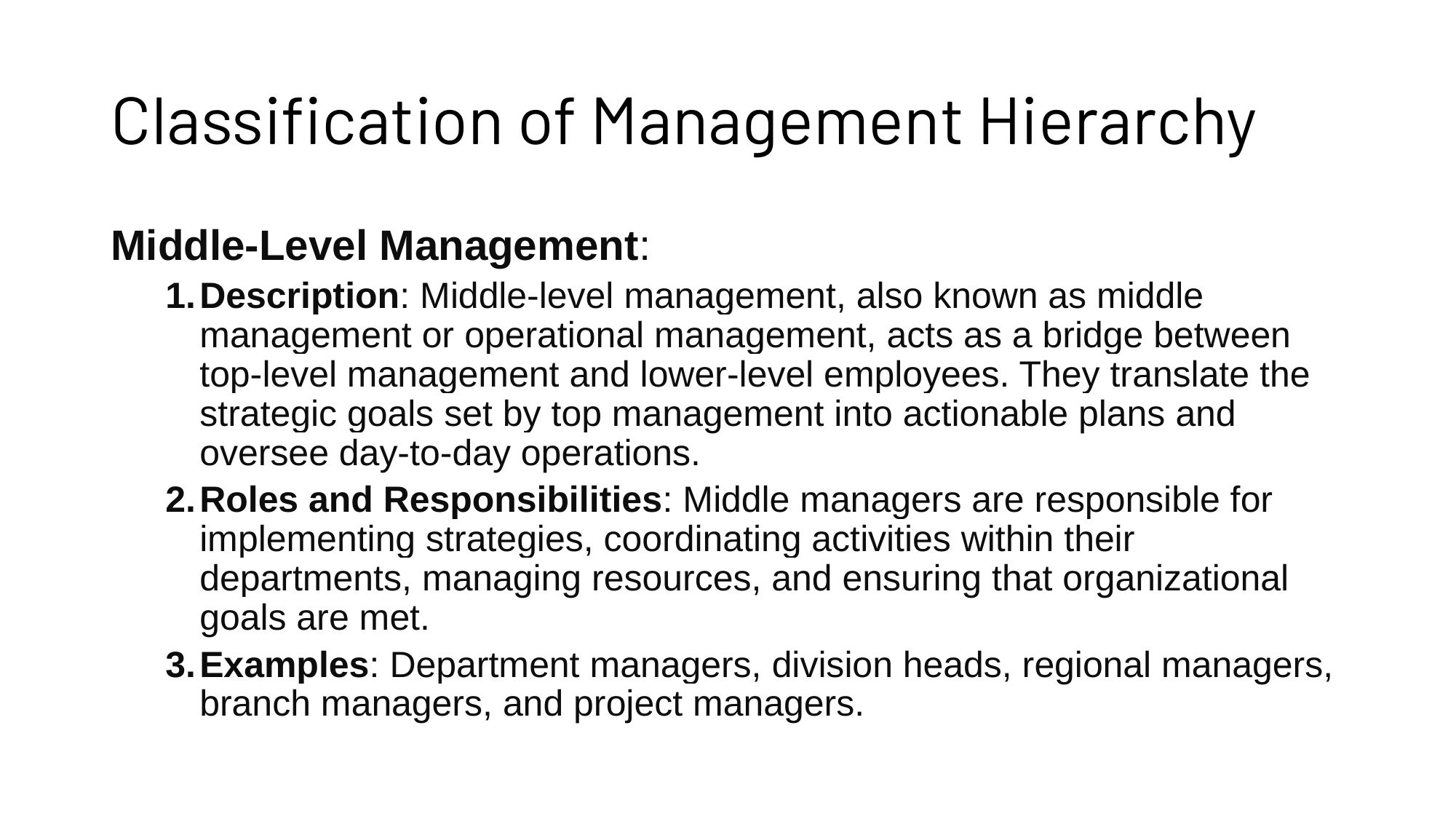

# Classification of Management Hierarchy
Middle-Level Management:
Description: Middle-level management, also known as middle management or operational management, acts as a bridge between top-level management and lower-level employees. They translate the strategic goals set by top management into actionable plans and oversee day-to-day operations.
Roles and Responsibilities: Middle managers are responsible for implementing strategies, coordinating activities within their departments, managing resources, and ensuring that organizational goals are met.
Examples: Department managers, division heads, regional managers, branch managers, and project managers.